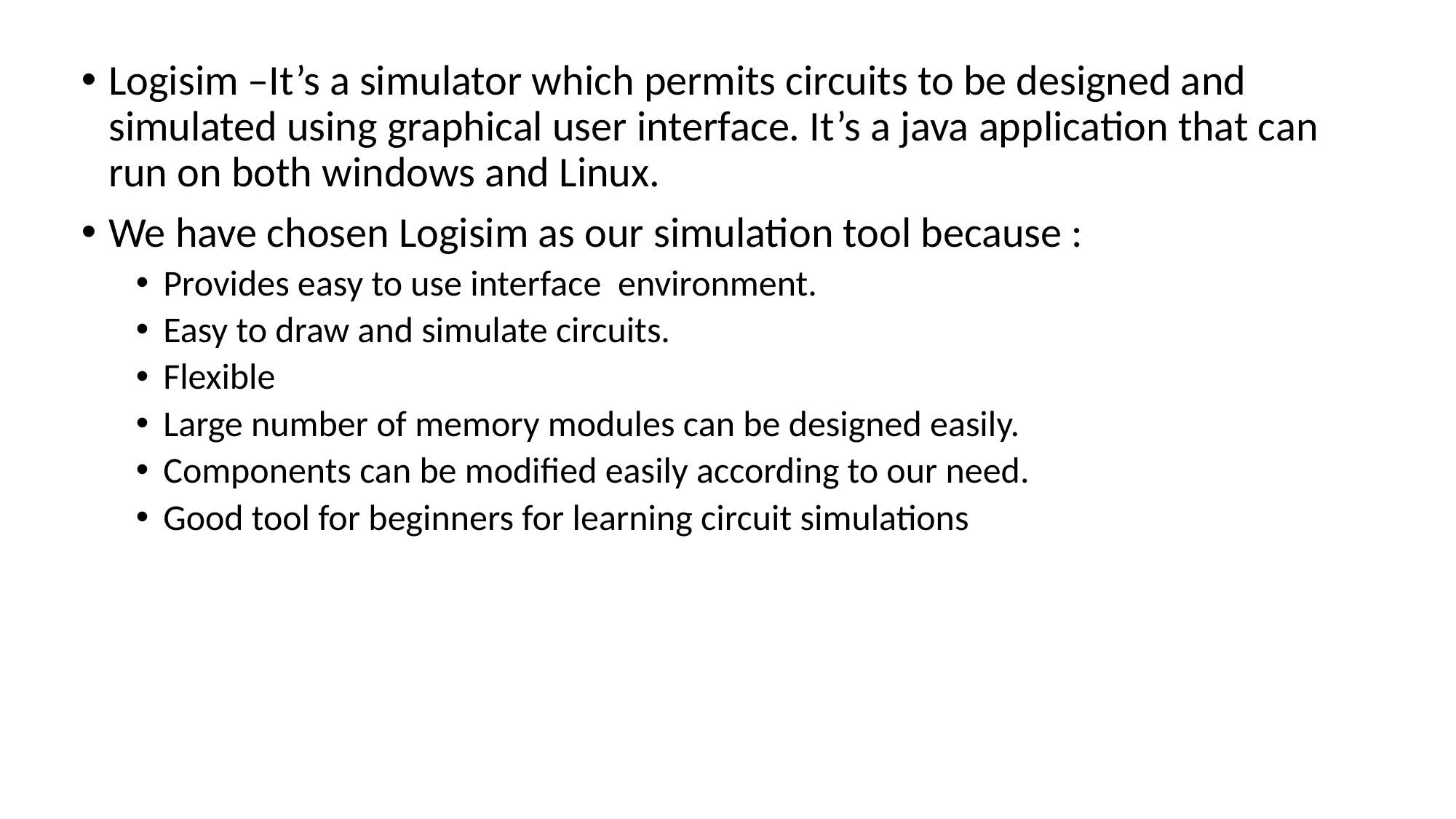

Logisim –It’s a simulator which permits circuits to be designed and simulated using graphical user interface. It’s a java application that can run on both windows and Linux.
We have chosen Logisim as our simulation tool because :
Provides easy to use interface  environment.
Easy to draw and simulate circuits.
Flexible
Large number of memory modules can be designed easily.
Components can be modified easily according to our need.
Good tool for beginners for learning circuit simulations